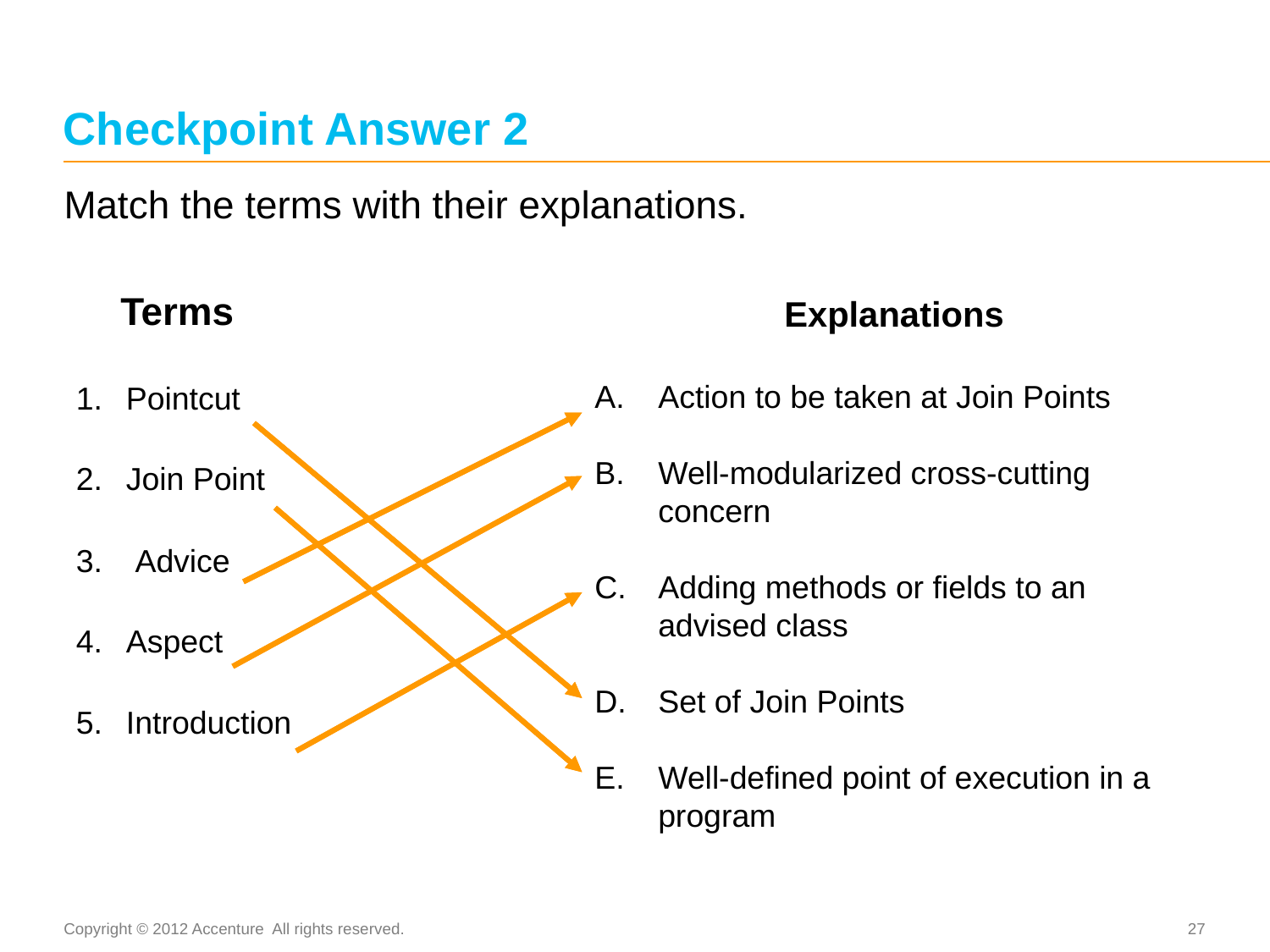

# Checkpoint Answer 2
Match the terms with their explanations.
     Terms

Pointcut

Join Point

 Advice

Aspect

Introduction
Explanations

Action to be taken at Join Points

Well-modularized cross-cutting concern

Adding methods or fields to an advised class

Set of Join Points

Well-defined point of execution in a program